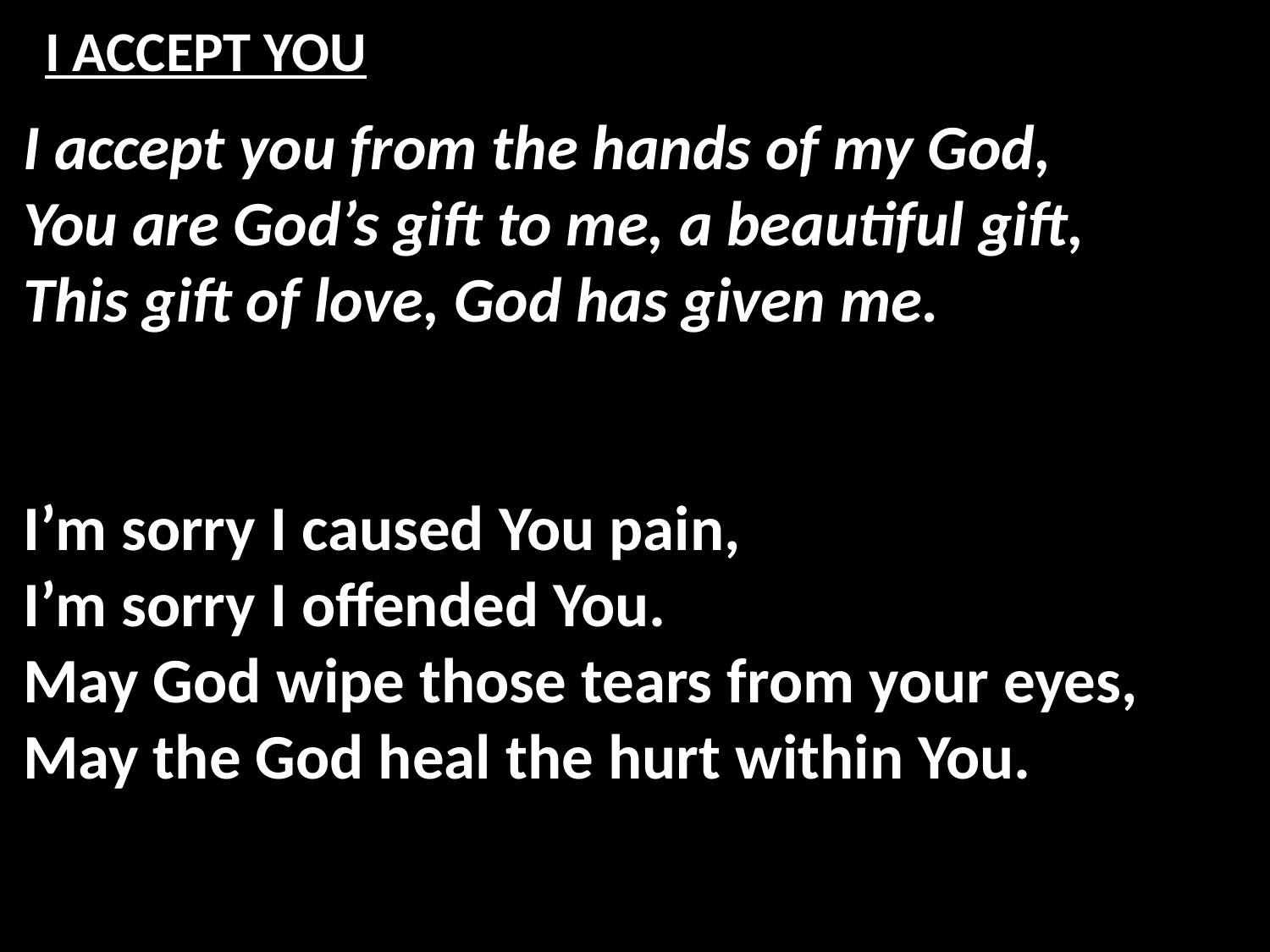

# I ACCEPT YOU
I accept you from the hands of my God,
You are God’s gift to me, a beautiful gift,
This gift of love, God has given me.

I’m sorry I caused You pain,
I’m sorry I offended You.
May God wipe those tears from your eyes,
May the God heal the hurt within You.